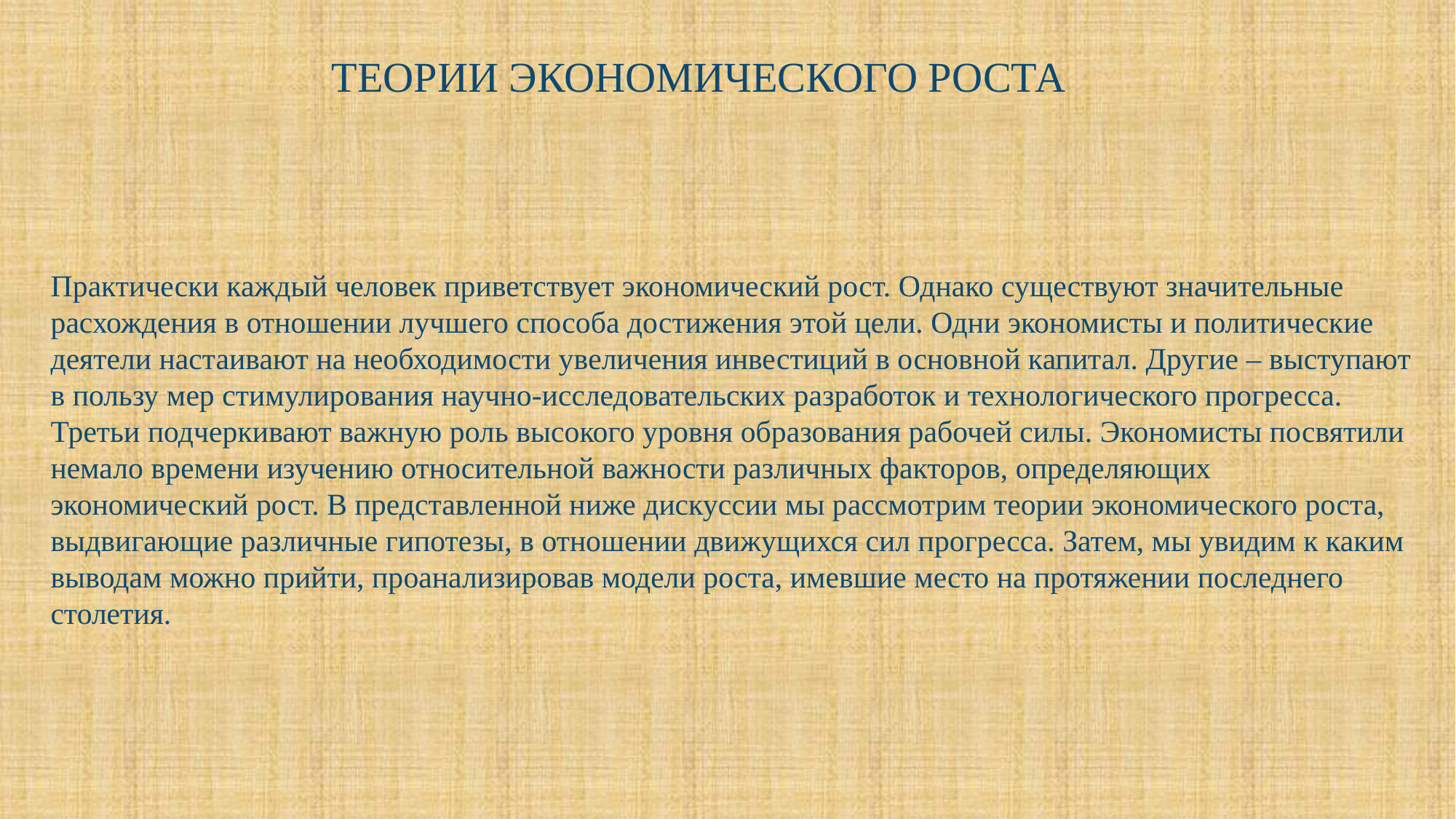

ТЕОРИИ ЭКОНОМИЧЕСКОГО РОСТА
Практически каждый человек приветствует экономический рост. Однако существуют значительные расхождения в отношении лучшего способа достижения этой цели. Одни экономисты и политические деятели настаивают на необходимости увеличения инвестиций в основной капитал. Другие – выступают в пользу мер стимулирования научно-исследовательских разработок и технологического прогресса. Третьи подчеркивают важную роль высокого уровня образования рабочей силы. Экономисты посвятили немало времени изучению относительной важности различных факторов, определяющих экономический рост. В представленной ниже дискуссии мы рассмотрим теории экономического роста, выдвигающие различные гипотезы, в отношении движущихся сил прогресса. Затем, мы увидим к каким выводам можно прийти, проанализировав модели роста, имевшие место на протяжении последнего столетия.